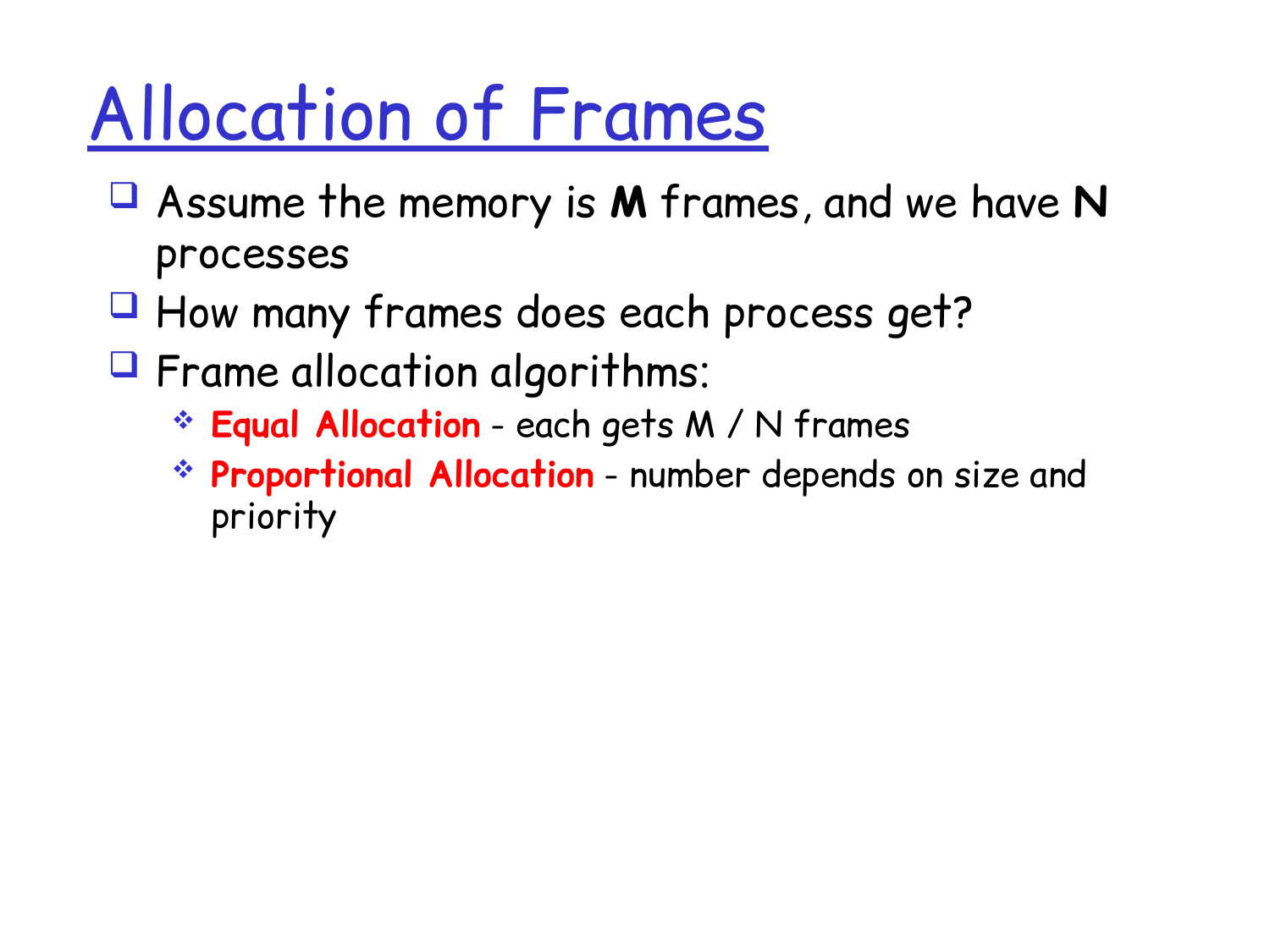

Allocation of Frames
Assume the memory is M frames, and we have N processes
How many frames does each process get?
Frame allocation algorithms:
Equal Allocation - each gets M / N frames
Proportional Allocation - number depends on size and priority